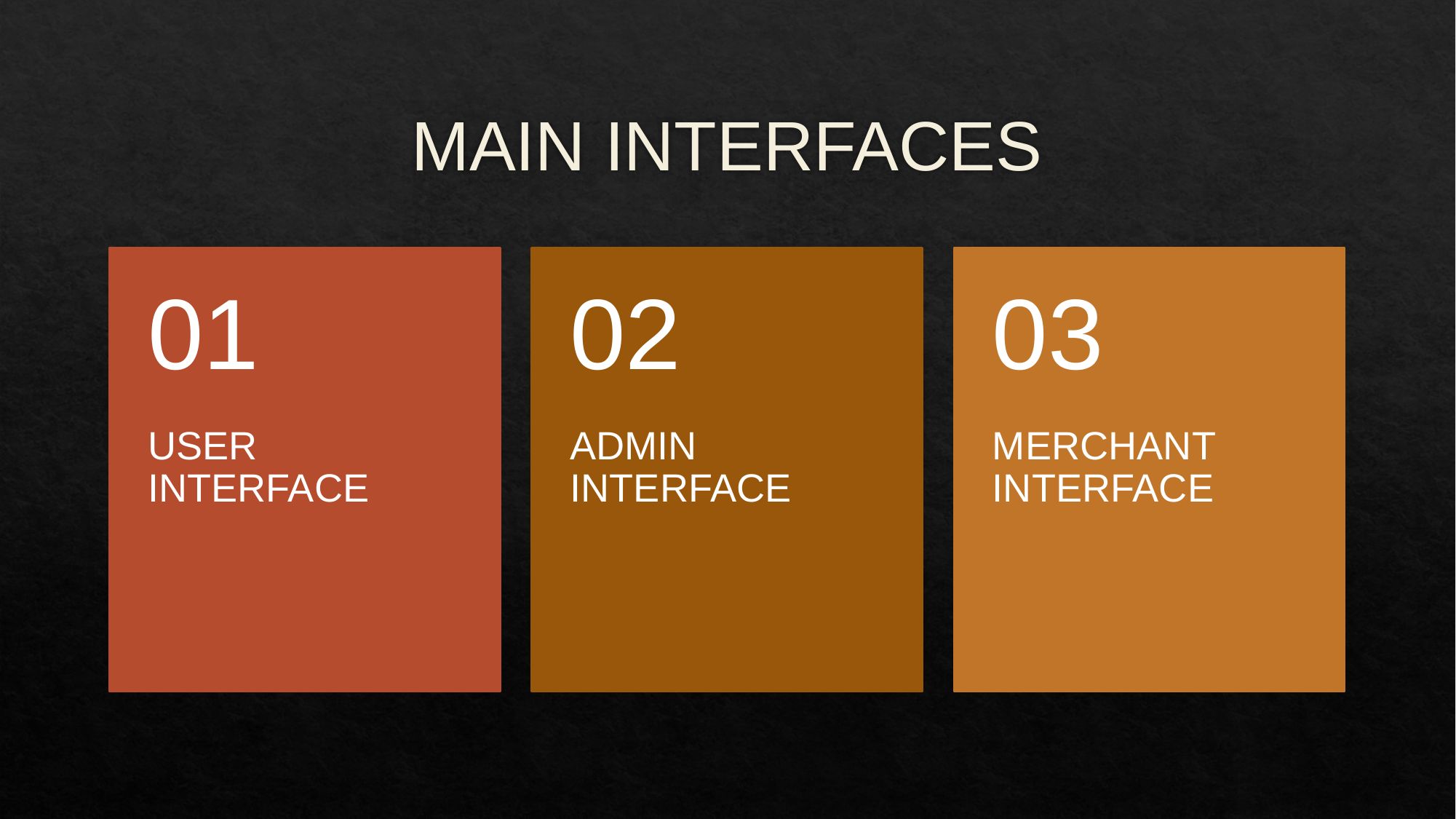

# MAIN INTERFACES
USER INTERFACE
01
ADMIN INTERFACE
02
MERCHANT INTERFACE
03